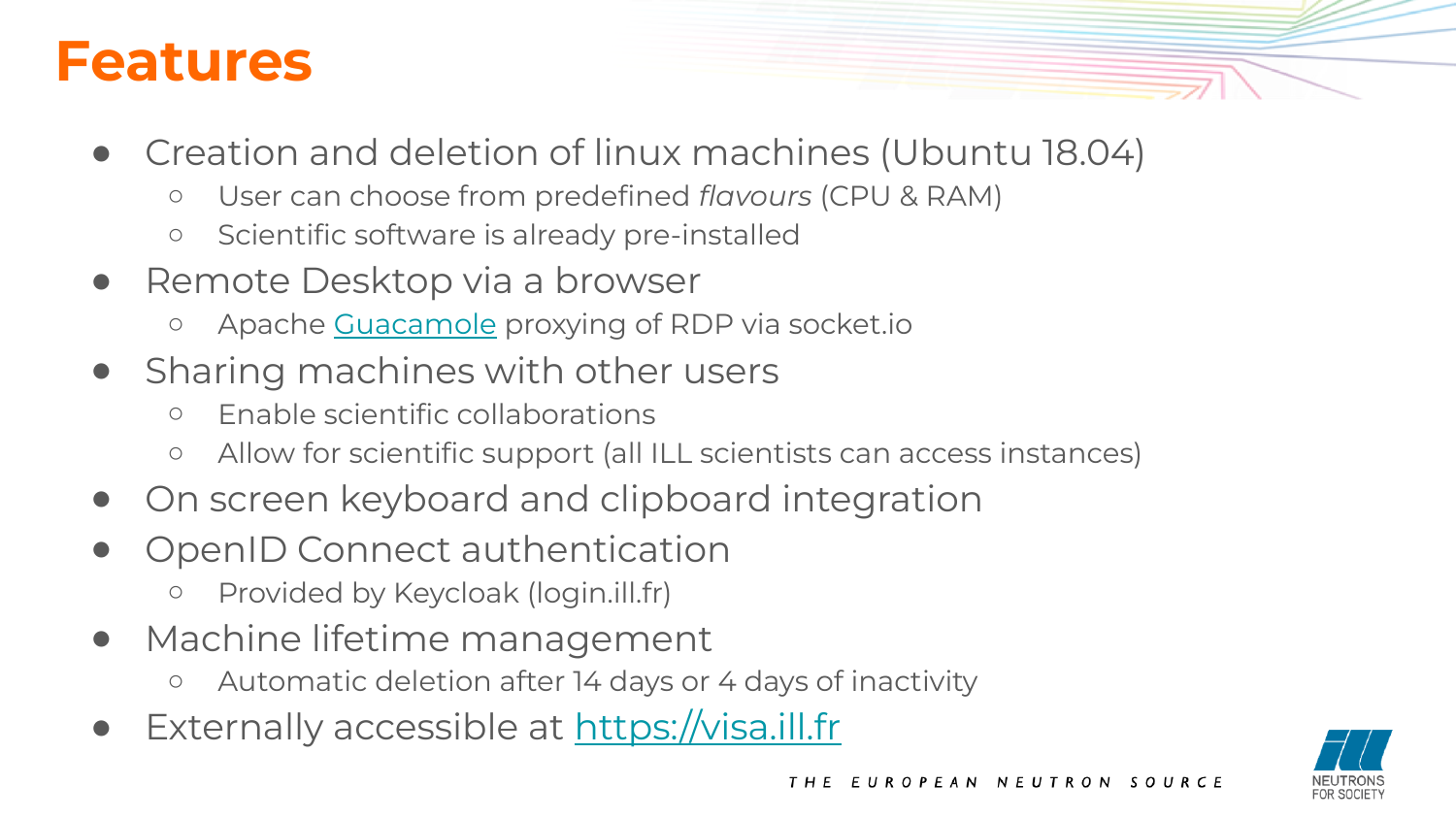

# Features
Creation and deletion of linux machines (Ubuntu 18.04)
User can choose from predefined flavours (CPU & RAM)
Scientific software is already pre-installed
Remote Desktop via a browser
Apache Guacamole proxying of RDP via socket.io
Sharing machines with other users
Enable scientific collaborations
Allow for scientific support (all ILL scientists can access instances)
On screen keyboard and clipboard integration
OpenID Connect authentication
Provided by Keycloak (login.ill.fr)
Machine lifetime management
Automatic deletion after 14 days or 4 days of inactivity
Externally accessible at https://visa.ill.fr